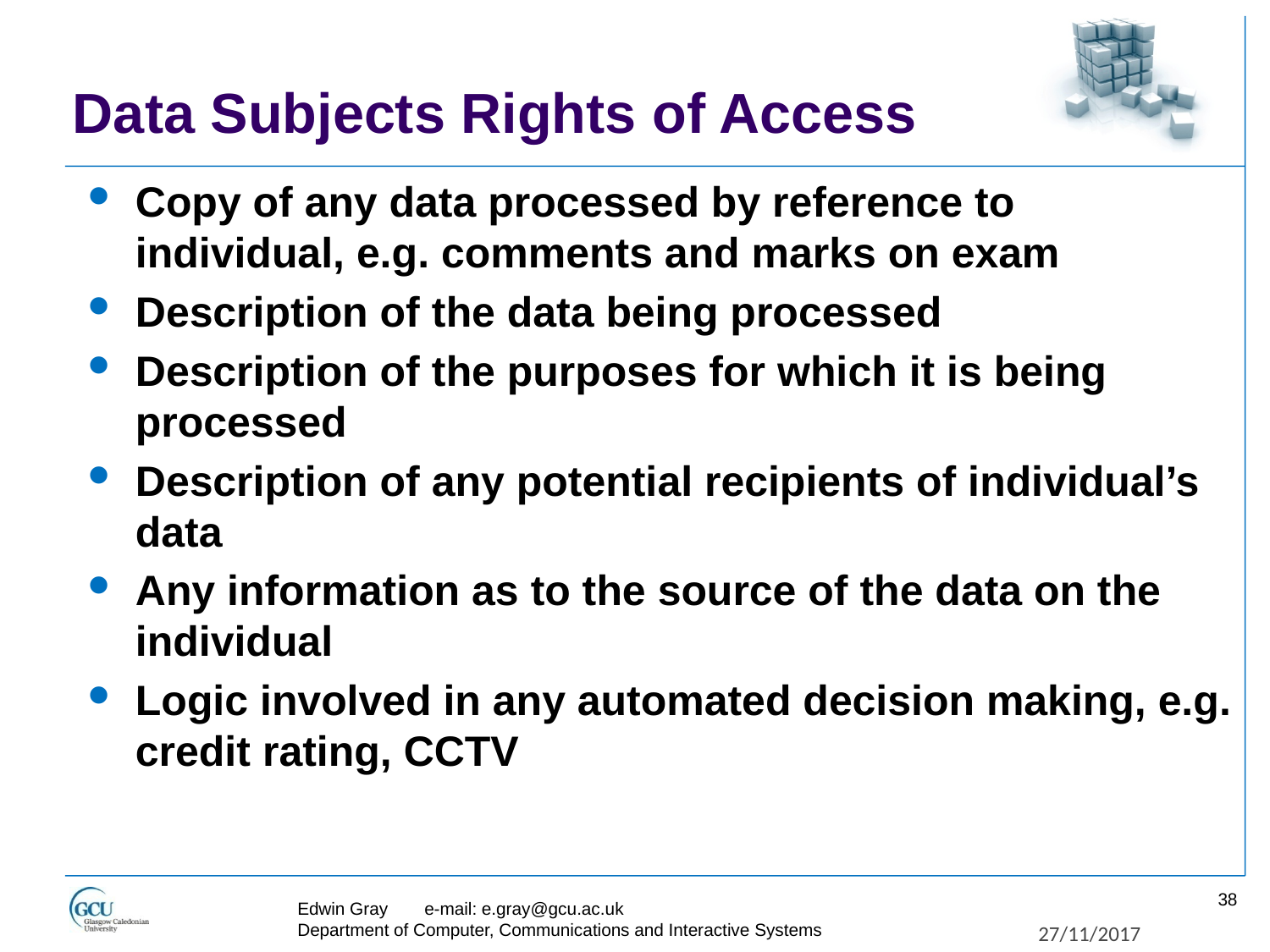

# Data Subjects Rights of Access
Copy of any data processed by reference to individual, e.g. comments and marks on exam
Description of the data being processed
Description of the purposes for which it is being processed
Description of any potential recipients of individual’s data
Any information as to the source of the data on the individual
Logic involved in any automated decision making, e.g. credit rating, CCTV

38
Edwin Gray	e-mail: e.gray@gcu.ac.uk
Department of Computer, Communications and Interactive Systems
27/11/2017